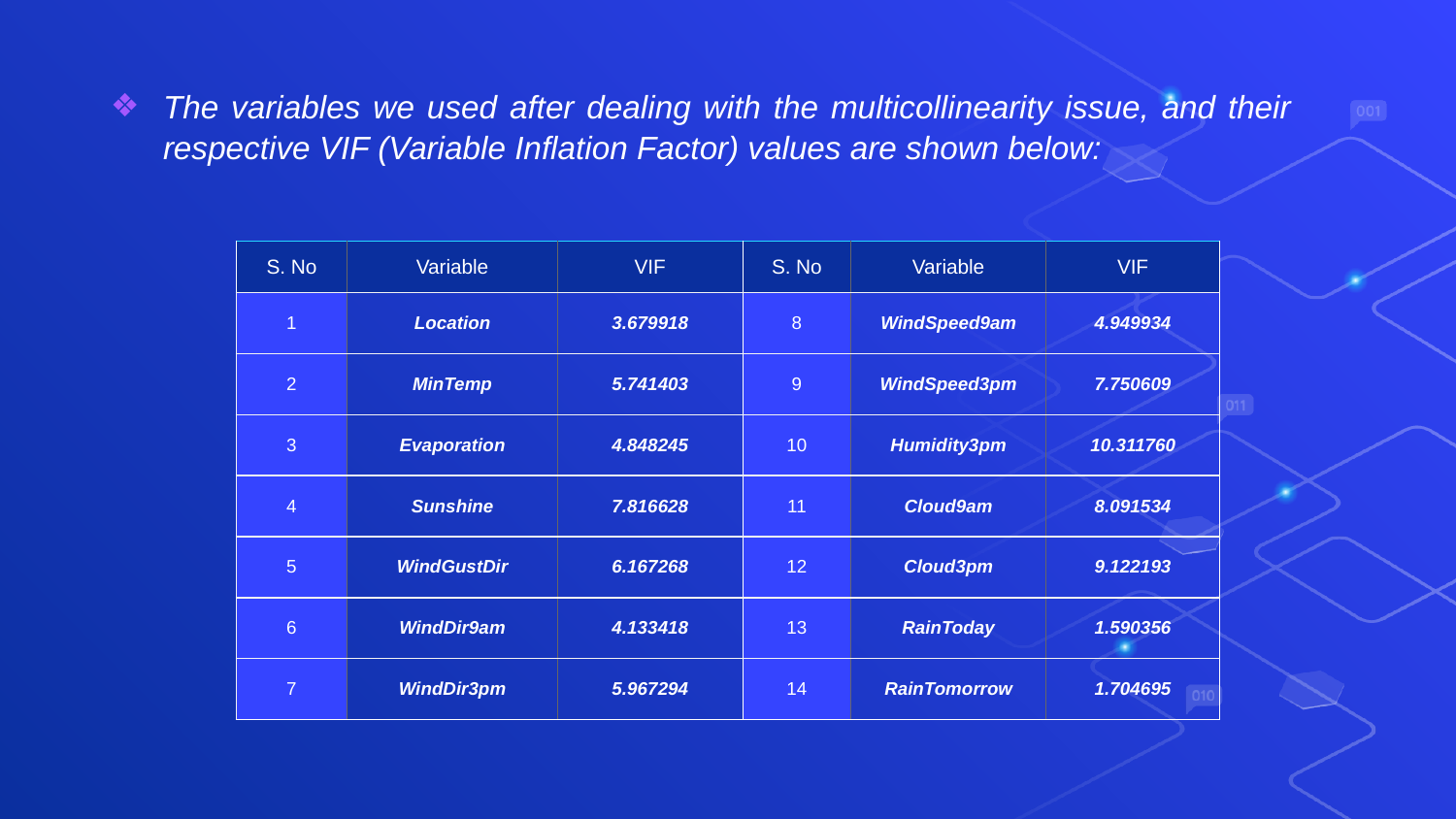

The variables we used after dealing with the multicollinearity issue, and their respective VIF (Variable Inflation Factor) values are shown below:

| S. No | Variable | VIF | S. No | Variable | VIF |
| --- | --- | --- | --- | --- | --- |
| 1 | Location | 3.679918 | 8 | WindSpeed9am | 4.949934 |
| 2 | MinTemp | 5.741403 | 9 | WindSpeed3pm | 7.750609 |
| 3 | Evaporation | 4.848245 | 10 | Humidity3pm | 10.311760 |
| 4 | Sunshine | 7.816628 | 11 | Cloud9am | 8.091534 |
| 5 | WindGustDir | 6.167268 | 12 | Cloud3pm | 9.122193 |
| 6 | WindDir9am | 4.133418 | 13 | RainToday | 1.590356 |
| 7 | WindDir3pm | 5.967294 | 14 | RainTomorrow | 1.704695 |